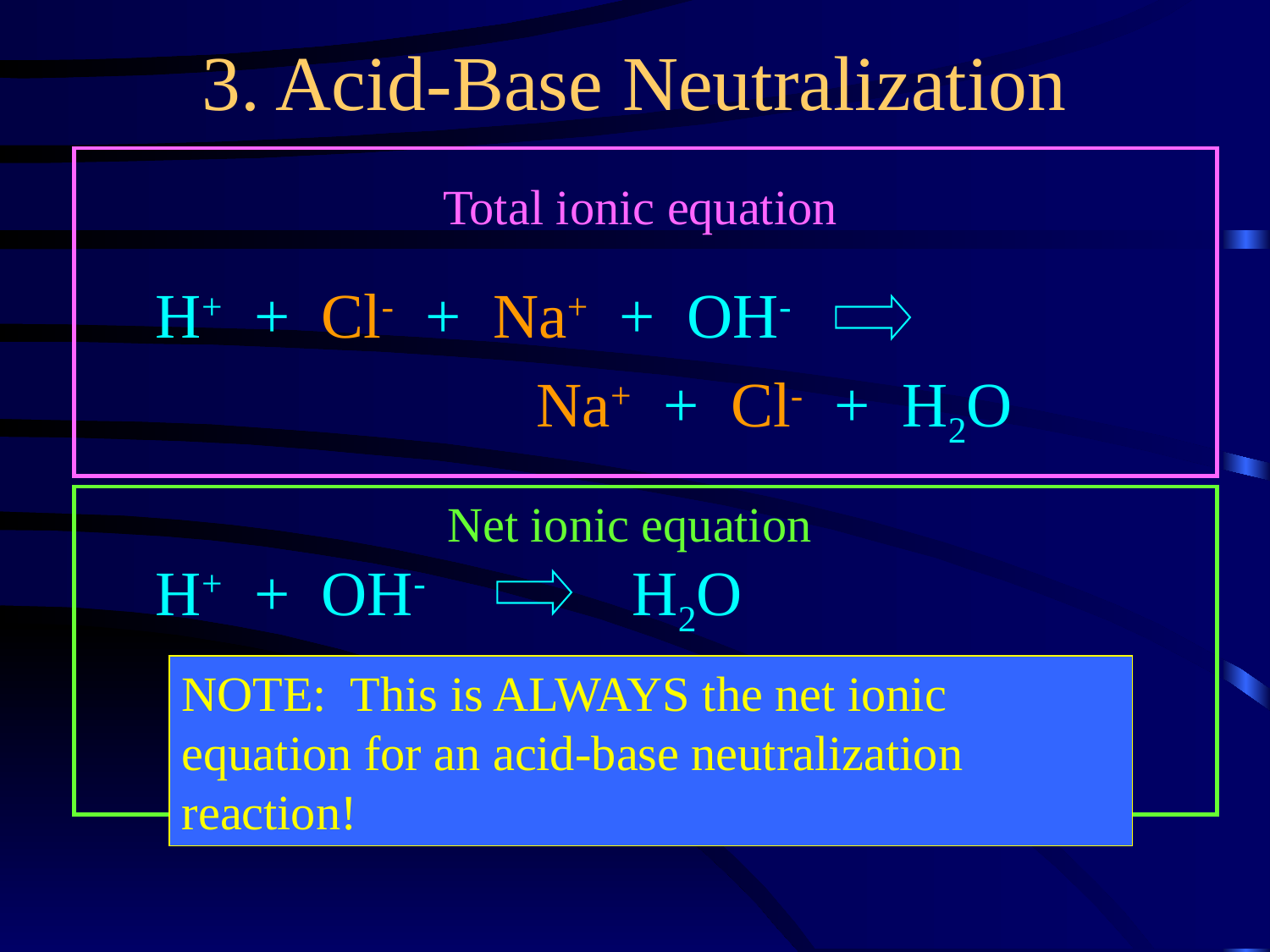

3. Acid-Base Neutralization

Total ionic equation

H+  +  Cl-  +  Na+  +  OH-
                        Na+  +  Cl-  +  H2O

H+  +  OH-             H2O

Net ionic equation

NOTE:  This is ALWAYS the net ionic equation for an acid-base neutralization reaction!